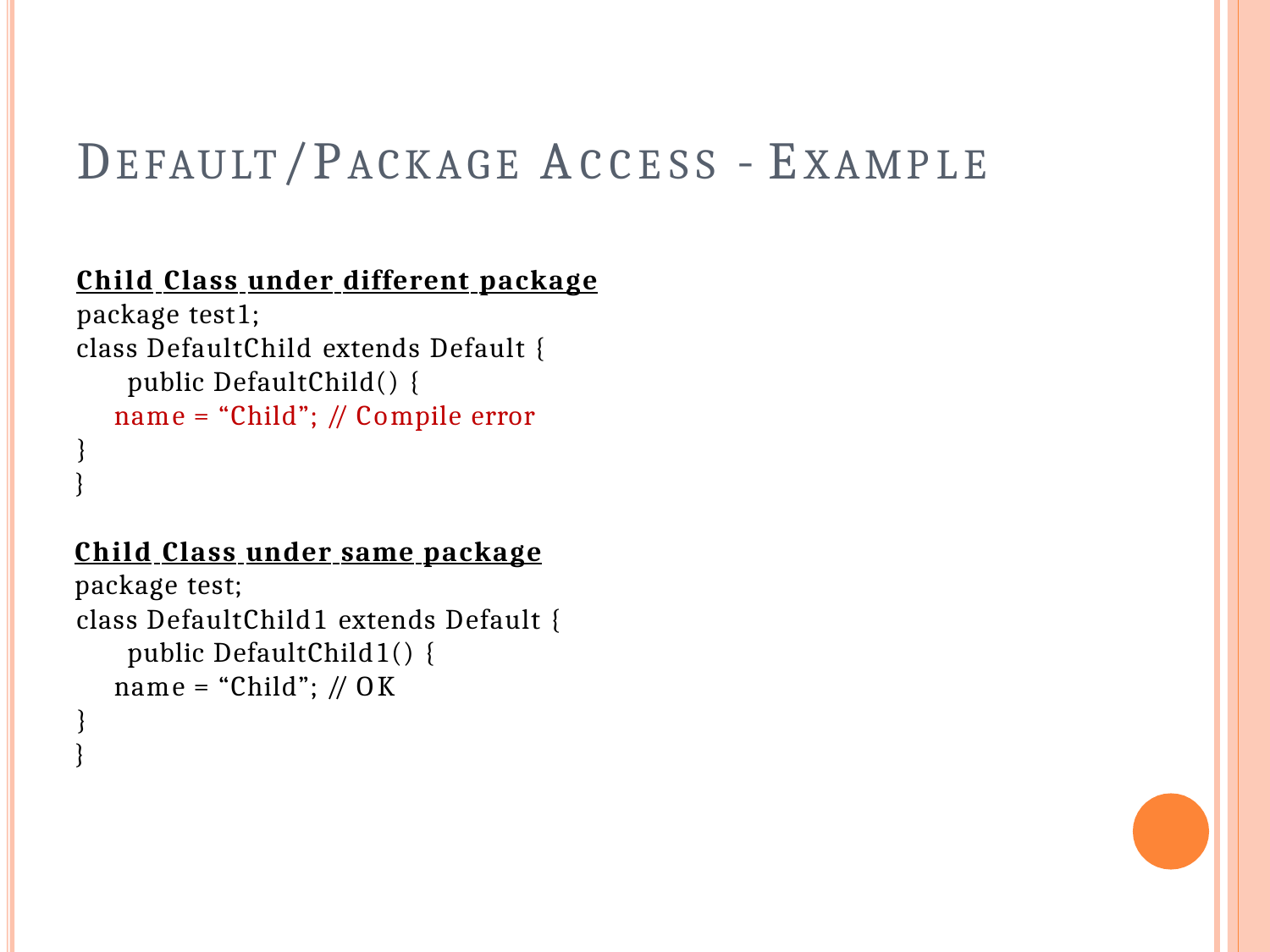

# DEFAULT/PACKAGE ACCESS - EXAMPLE
Child Class under different package
package test1;
class DefaultChild extends Default {  public DefaultChild() {
name = “Child”; // Compile error
}
}

Child Class under same package
package test;
class DefaultChild1 extends Default {  public DefaultChild1() {
name = “Child”; // OK
}
}